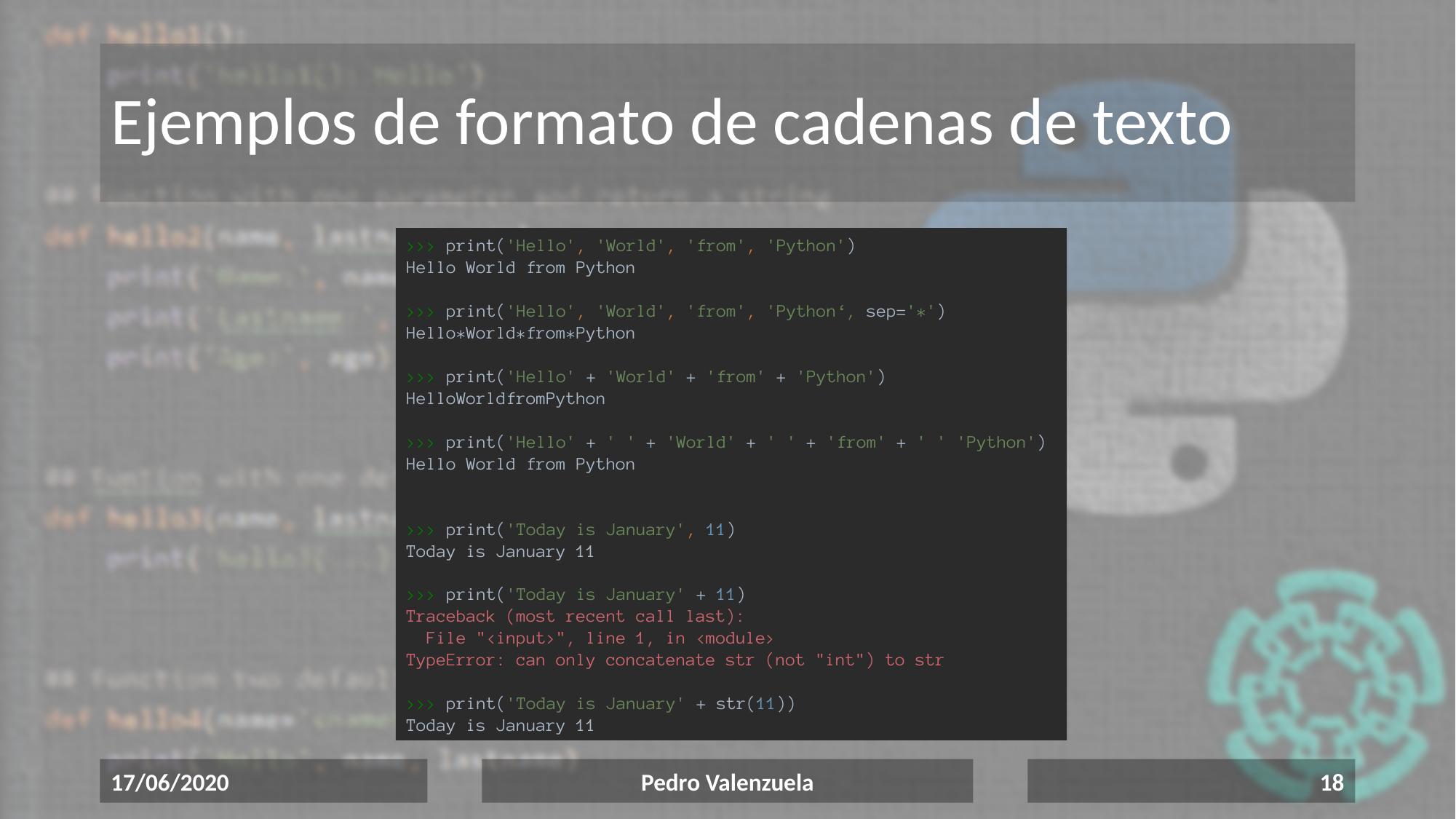

# Ejemplos de formato de cadenas de texto
>>> print('Hello', 'World', 'from', 'Python')
Hello World from Python

>>> print('Hello', 'World', 'from', 'Python‘, sep='*')
Hello*World*from*Python

>>> print('Hello' + 'World' + 'from' + 'Python')
HelloWorldfromPython

>>> print('Hello' + ' ' + 'World' + ' ' + 'from' + ' ' 'Python')
Hello World from Python

>>> print('Today is January', 11)
Today is January 11

>>> print('Today is January' + 11)
Traceback (most recent call last):
  File "<input>", line 1, in <module>
TypeError: can only concatenate str (not "int") to str

>>> print('Today is January' + str(11))
Today is January 11
17/06/2020
Pedro Valenzuela
18